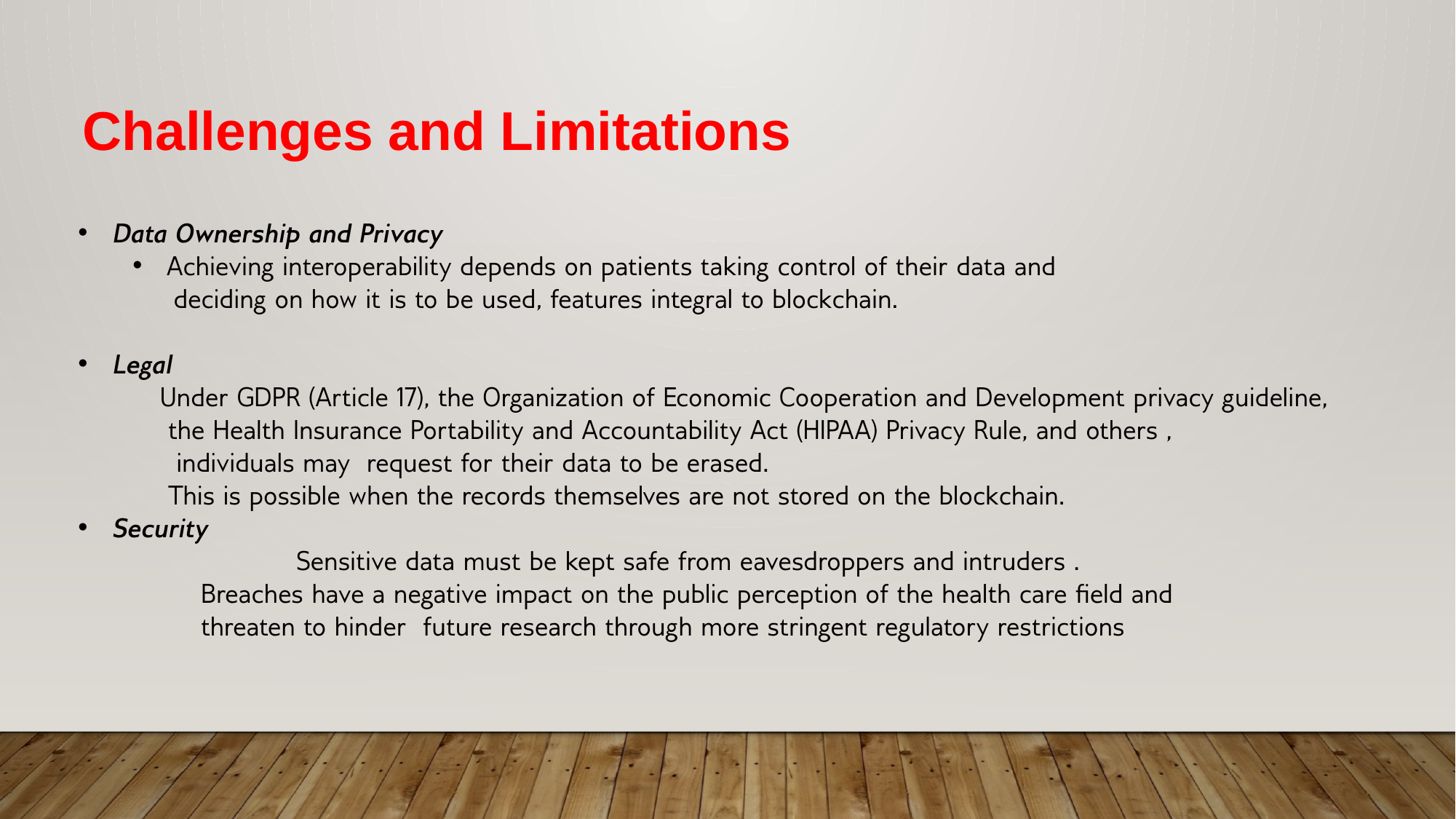

Challenges and Limitations
Data Ownership and Privacy
Achieving interoperability depends on patients taking control of their data and
     deciding on how it is to be used, features integral to blockchain.

Legal
          Under GDPR (Article 17), the Organization of Economic Cooperation and Development privacy guideline,
           the Health Insurance Portability and Accountability Act (HIPAA) Privacy Rule, and others ,
            individuals may  request for their data to be erased.
           This is possible when the records themselves are not stored on the blockchain.
Security
		Sensitive data must be kept safe from eavesdroppers and intruders .
               Breaches have a negative impact on the public perception of the health care field and
               threaten to hinder  future research through more stringent regulatory restrictions